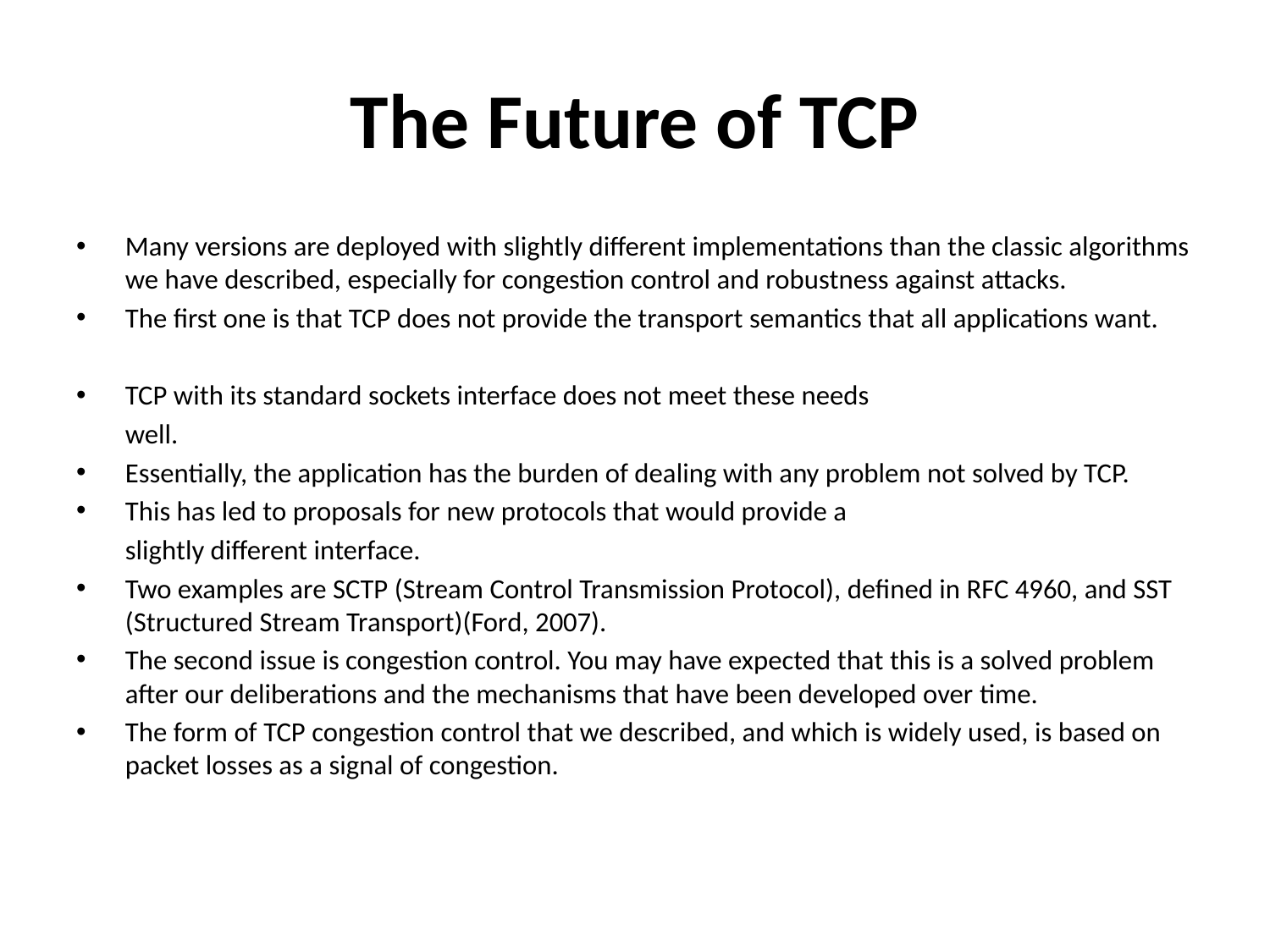

# The Future of TCP
Many versions are deployed with slightly different implementations than the classic algorithms we have described, especially for congestion control and robustness against attacks.
The first one is that TCP does not provide the transport semantics that all applications want.

TCP with its standard sockets interface does not meet these needs
	well.
Essentially, the application has the burden of dealing with any problem not solved by TCP.
This has led to proposals for new protocols that would provide a
	slightly different interface.
Two examples are SCTP (Stream Control Transmission Protocol), defined in RFC 4960, and SST (Structured Stream Transport)(Ford, 2007).
The second issue is congestion control. You may have expected that this is a solved problem after our deliberations and the mechanisms that have been developed over time.
The form of TCP congestion control that we described, and which is widely used, is based on packet losses as a signal of congestion.